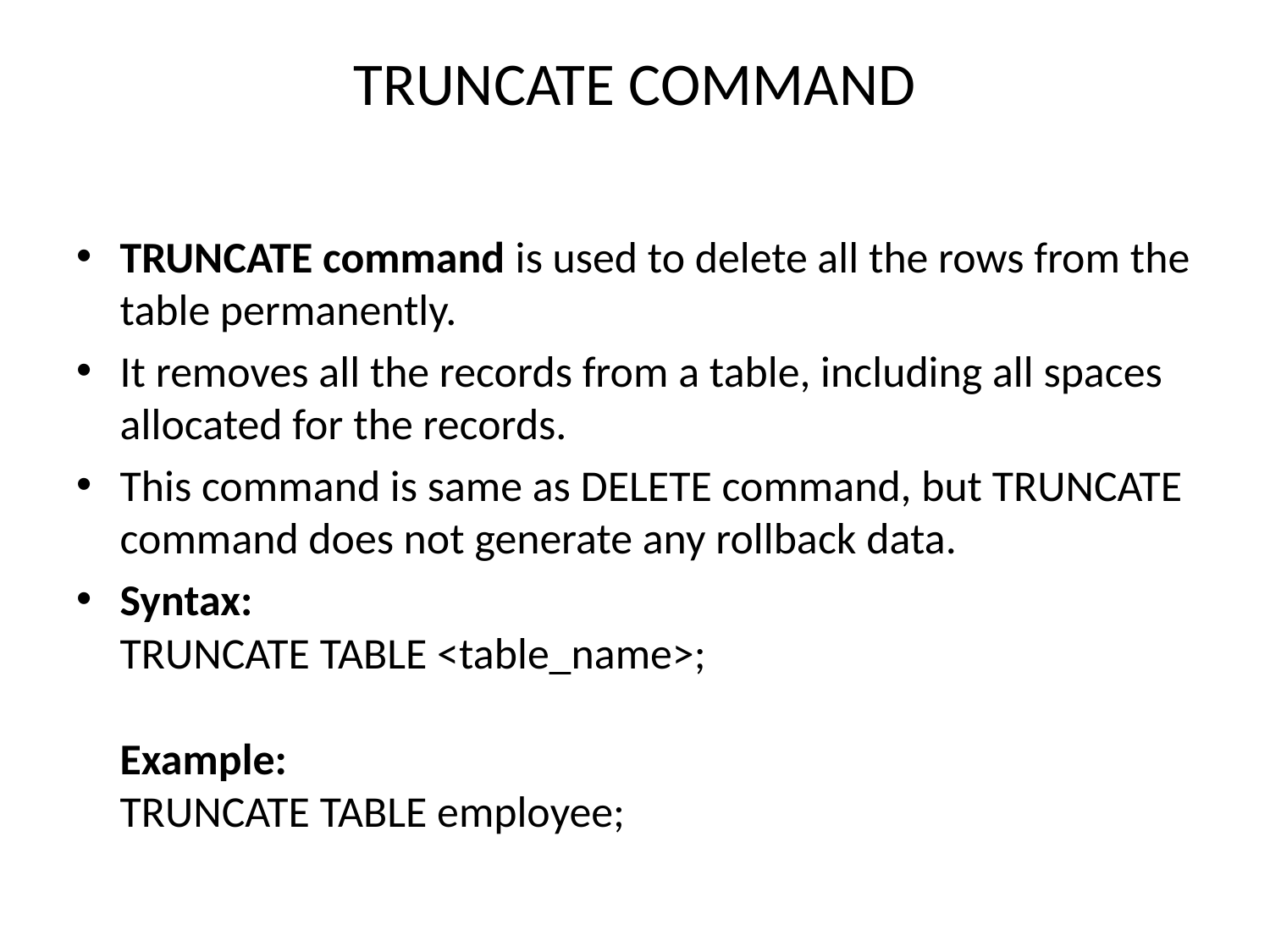

# TRUNCATE COMMAND
TRUNCATE command is used to delete all the rows from the table permanently.
It removes all the records from a table, including all spaces allocated for the records.
This command is same as DELETE command, but TRUNCATE command does not generate any rollback data.
Syntax:
TRUNCATE TABLE <table_name>;
Example:
TRUNCATE TABLE employee;